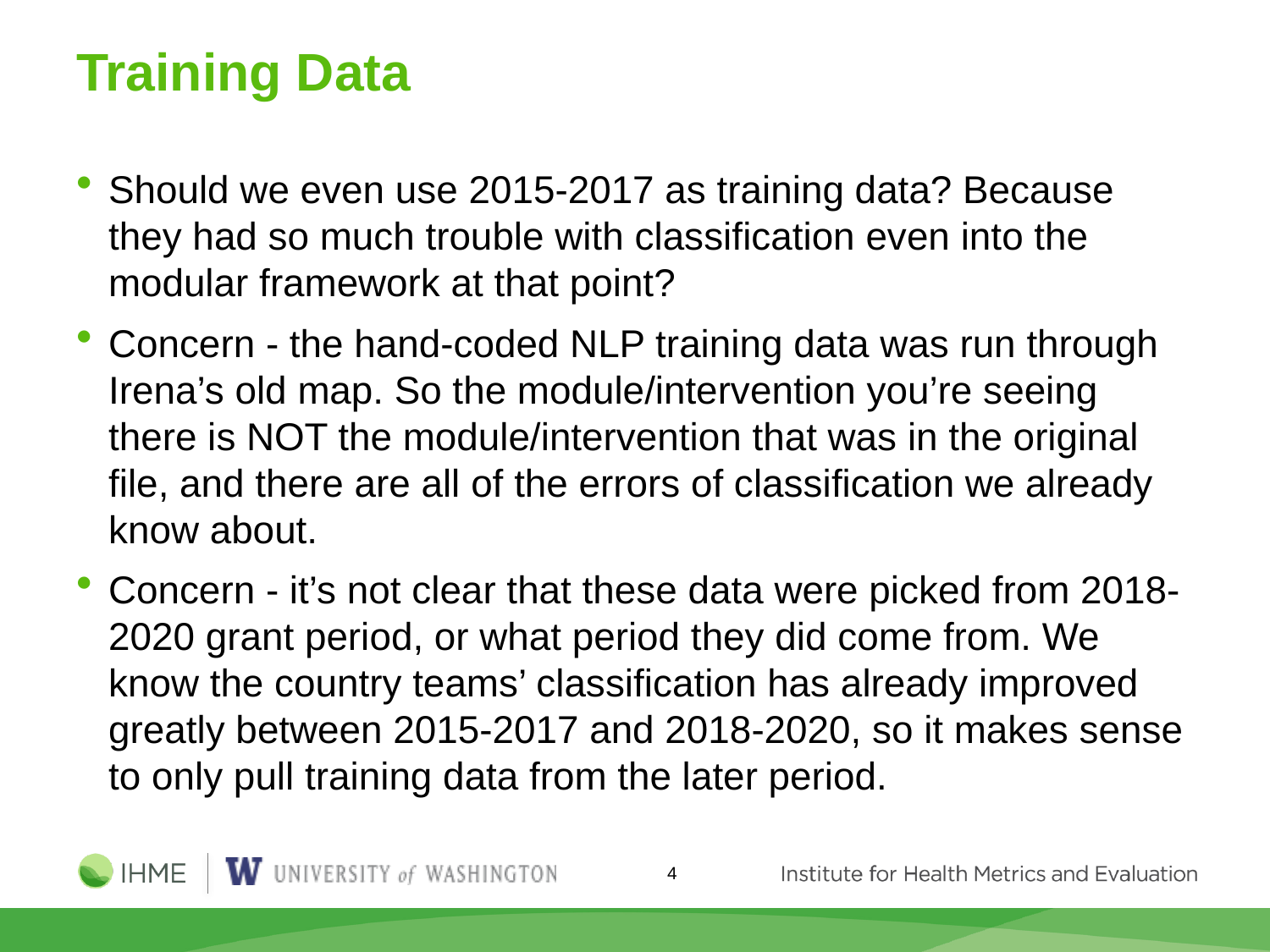

# Training Data
Should we even use 2015-2017 as training data? Because they had so much trouble with classification even into the modular framework at that point?
Concern - the hand-coded NLP training data was run through Irena’s old map. So the module/intervention you’re seeing there is NOT the module/intervention that was in the original file, and there are all of the errors of classification we already know about.
Concern - it’s not clear that these data were picked from 2018-2020 grant period, or what period they did come from. We know the country teams’ classification has already improved greatly between 2015-2017 and 2018-2020, so it makes sense to only pull training data from the later period.

4